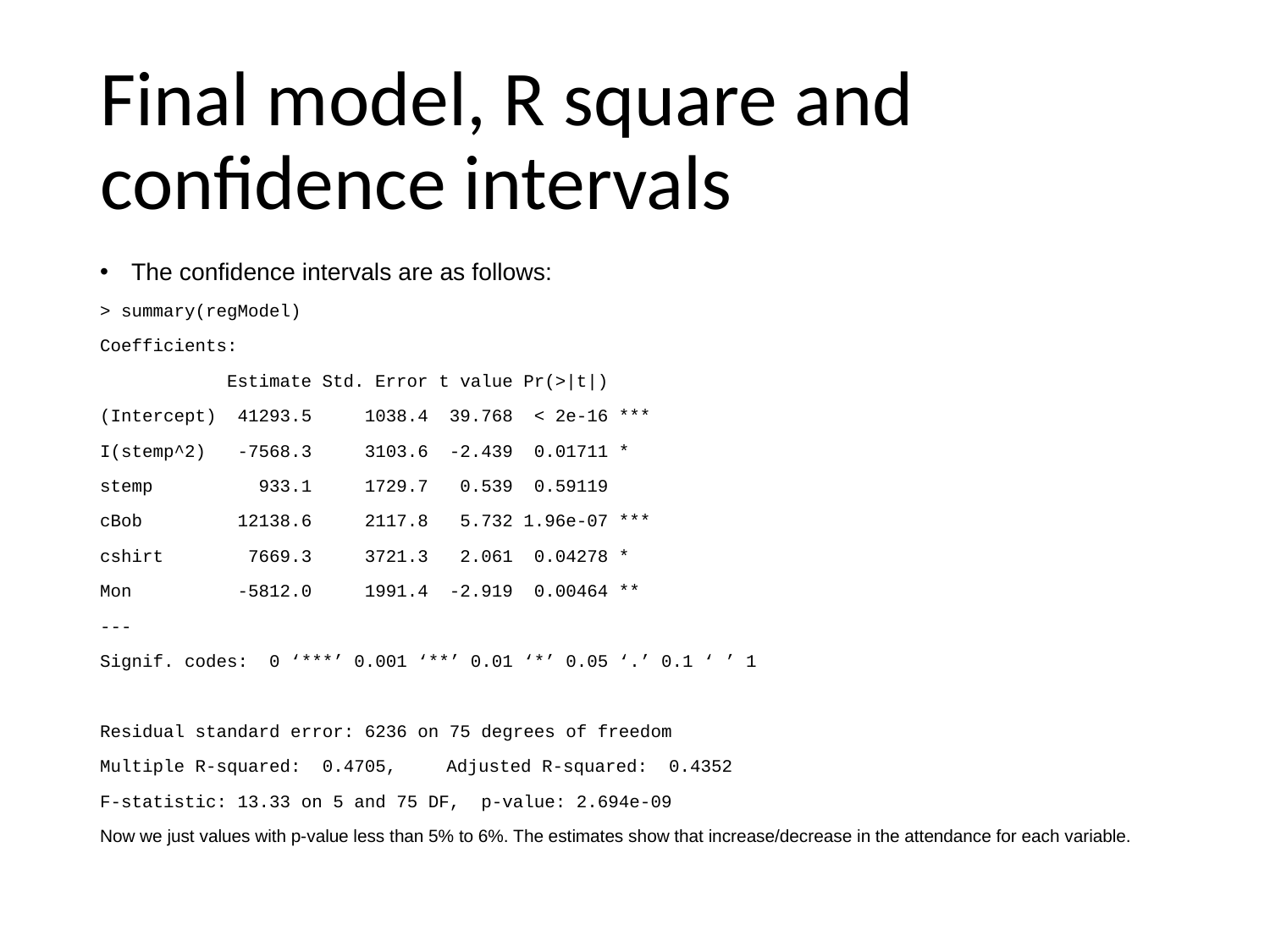

# Final model, R square and confidence intervals
The confidence intervals are as follows:
> summary(regModel)
Coefficients:
            Estimate Std. Error t value Pr(>|t|)
(Intercept)  41293.5     1038.4  39.768  < 2e-16 ***
I(stemp^2)   -7568.3     3103.6  -2.439  0.01711 *
stemp          933.1     1729.7   0.539  0.59119
cBob         12138.6     2117.8   5.732 1.96e-07 ***
cshirt        7669.3     3721.3   2.061  0.04278 *
Mon          -5812.0     1991.4  -2.919  0.00464 **
---
Signif. codes:  0 ‘***’ 0.001 ‘**’ 0.01 ‘*’ 0.05 ‘.’ 0.1 ‘ ’ 1

Residual standard error: 6236 on 75 degrees of freedom
Multiple R-squared:  0.4705,	Adjusted R-squared:  0.4352
F-statistic: 13.33 on 5 and 75 DF,  p-value: 2.694e-09
Now we just values with p-value less than 5% to 6%. The estimates show that increase/decrease in the attendance for each variable.